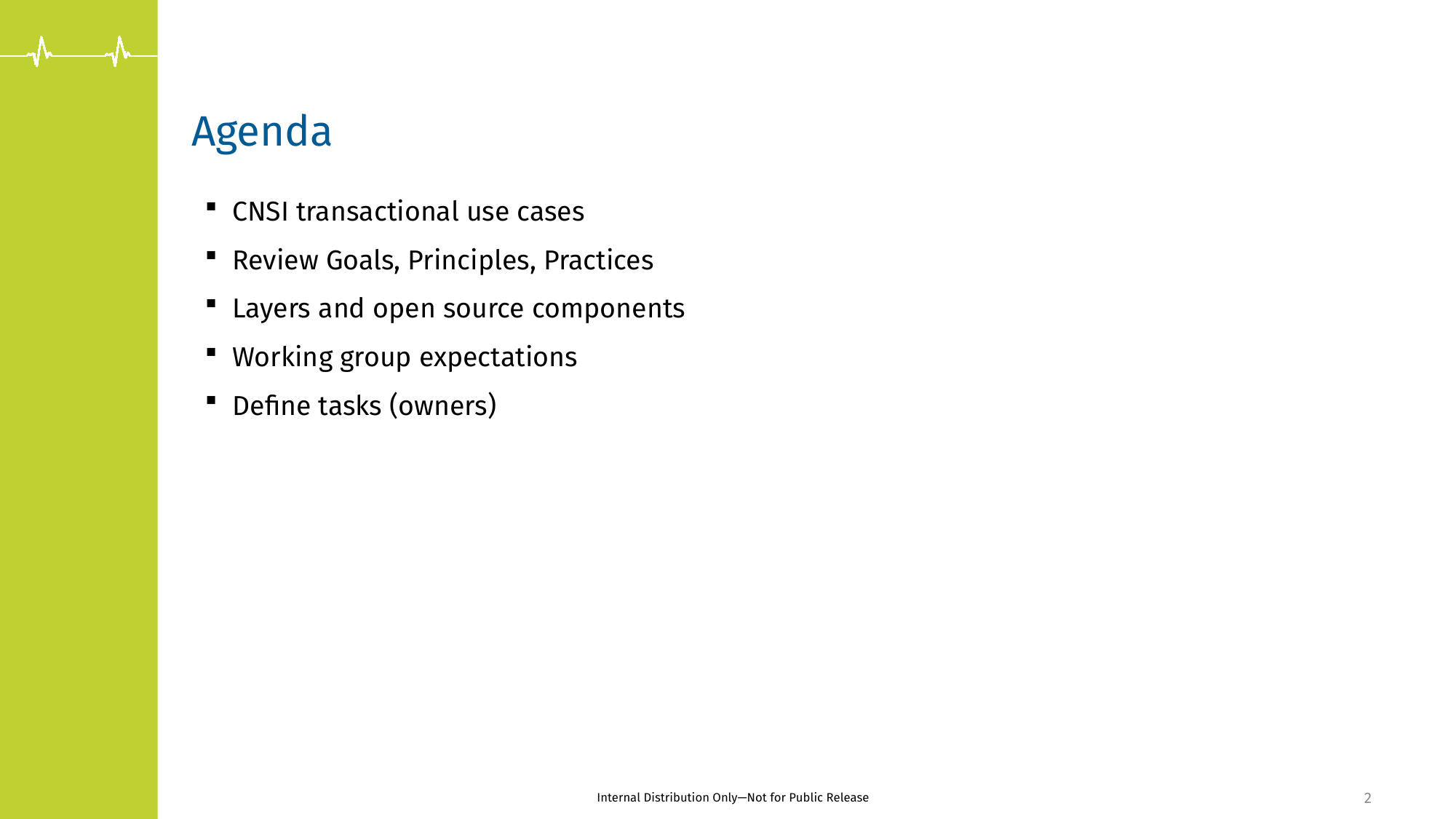

# Agenda
CNSI transactional use cases
Review Goals, Principles, Practices
Layers and open source components
Working group expectations
Define tasks (owners)
2